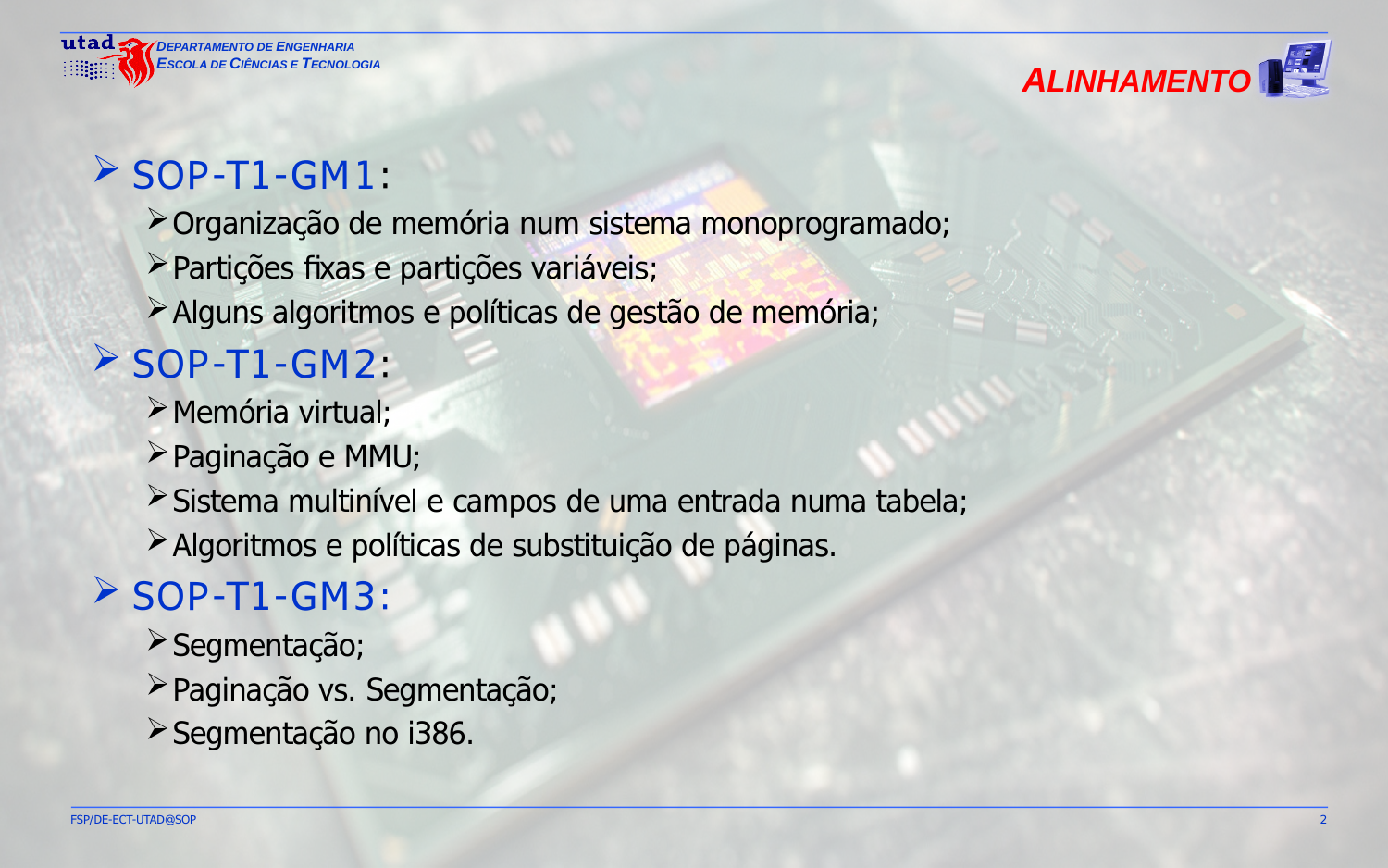

ALINHAMENTO
SOP-T1-GM1:
Organização de memória num sistema monoprogramado;
Partições fixas e partições variáveis;
Alguns algoritmos e políticas de gestão de memória;
SOP-T1-GM2:
Memória virtual;
Paginação e MMU;
Sistema multinível e campos de uma entrada numa tabela;
Algoritmos e políticas de substituição de páginas.
SOP-T1-GM3:
Segmentação;
Paginação vs. Segmentação;
Segmentação no i386.